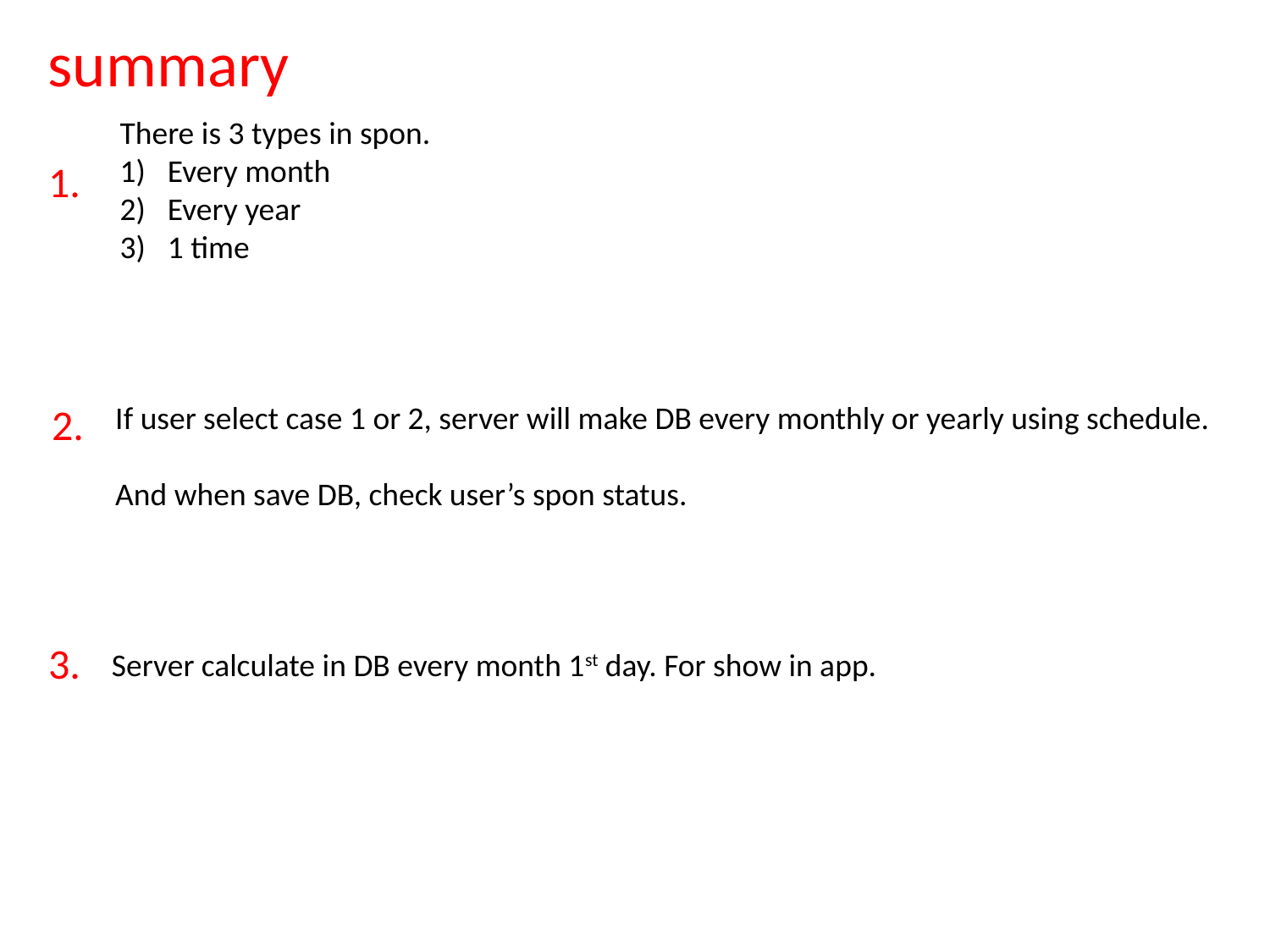

summary
There is 3 types in spon.
Every month
Every year
1 time
1.
2.
If user select case 1 or 2, server will make DB every monthly or yearly using schedule.

And when save DB, check user’s spon status.
3.
Server calculate in DB every month 1st day. For show in app.